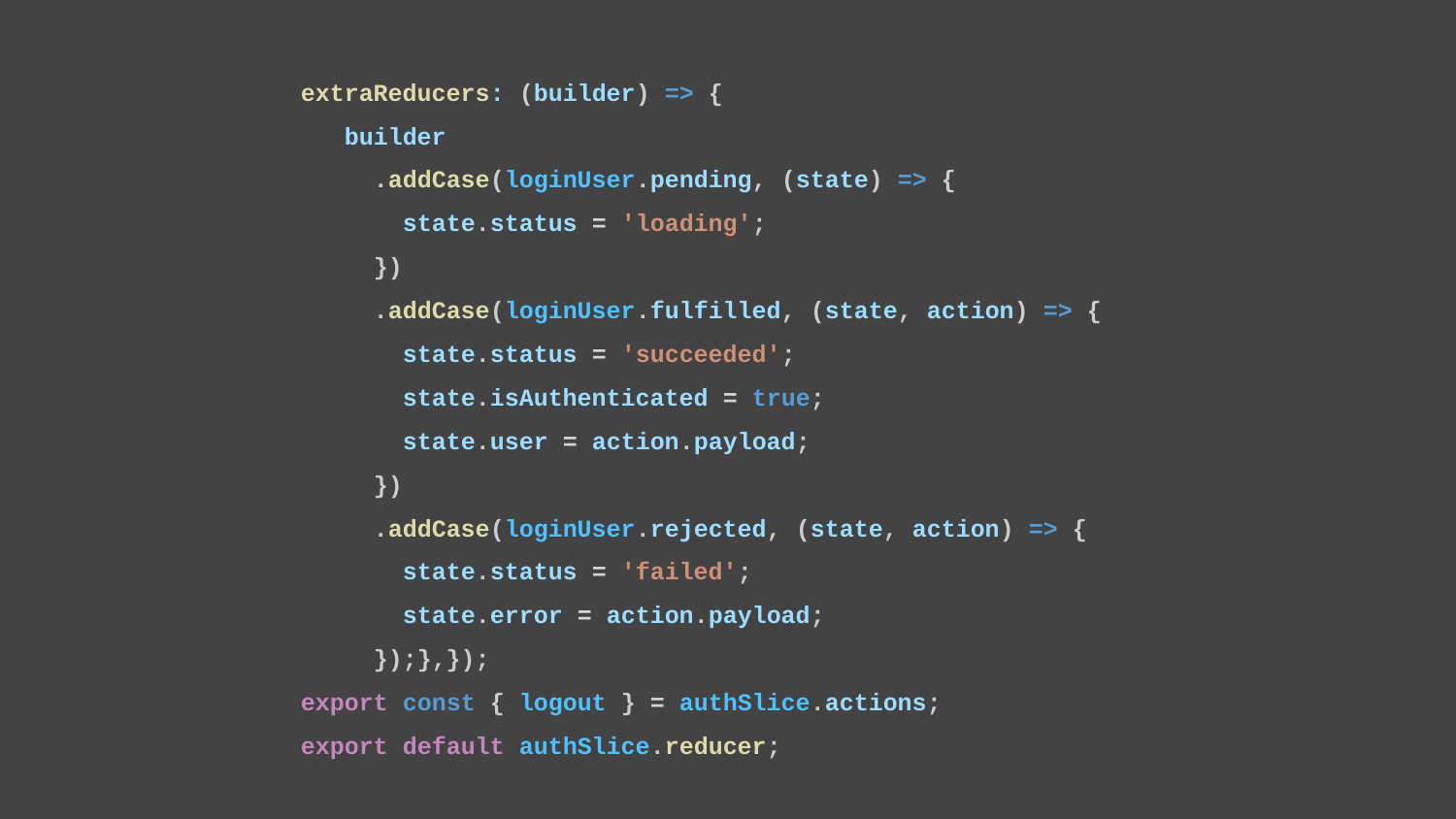

extraReducers: (builder) => {
   builder
     .addCase(loginUser.pending, (state) => {
       state.status = 'loading';
     })
     .addCase(loginUser.fulfilled, (state, action) => {
       state.status = 'succeeded';
       state.isAuthenticated = true;
       state.user = action.payload;
     })
     .addCase(loginUser.rejected, (state, action) => {
       state.status = 'failed';
       state.error = action.payload;
     });},});
export const { logout } = authSlice.actions;
export default authSlice.reducer;